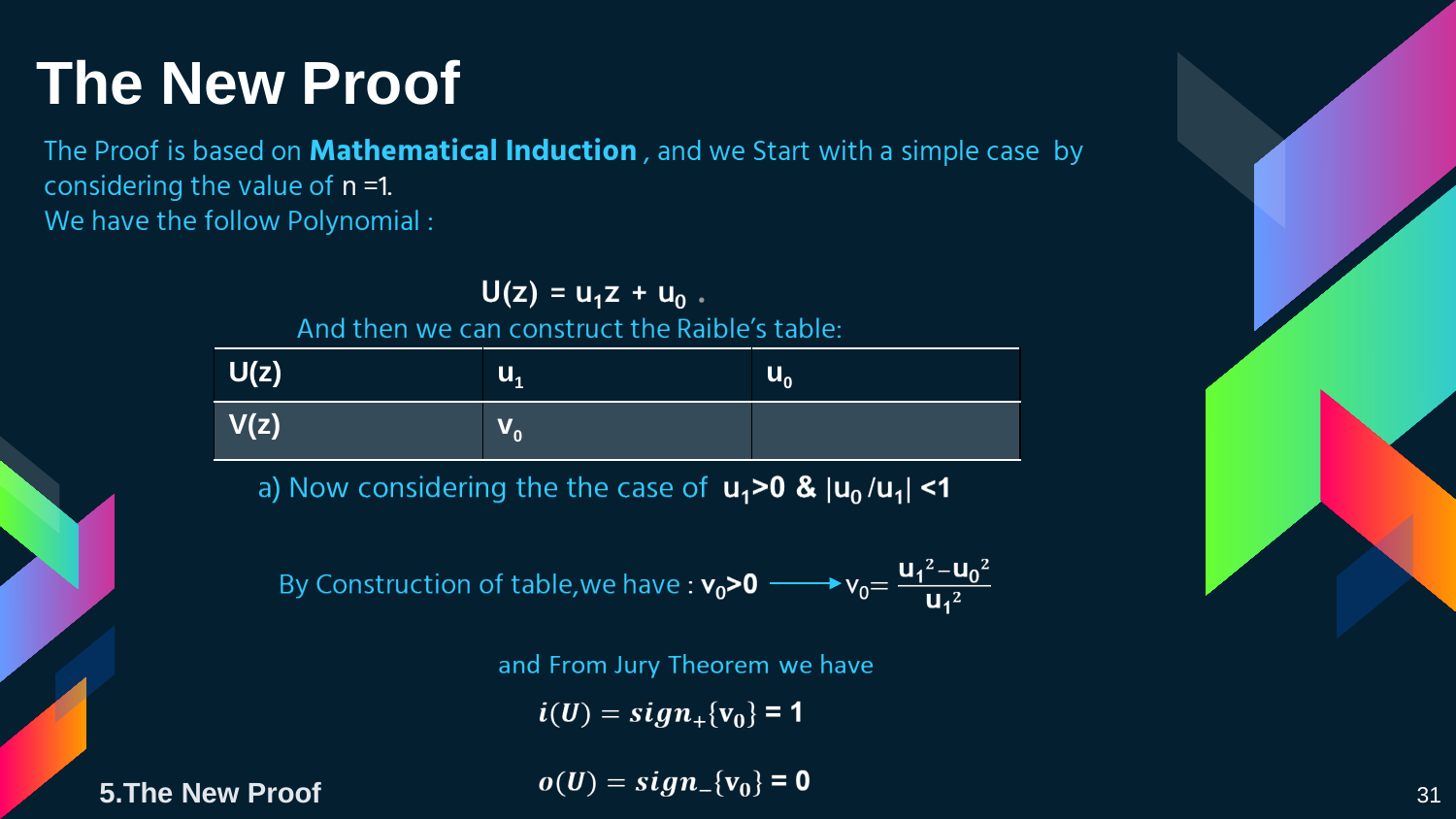

# The New Proof

| U(z) | u1 | u0 |
| --- | --- | --- |
| V(z) | v0 |  |

5.The New Proof
31